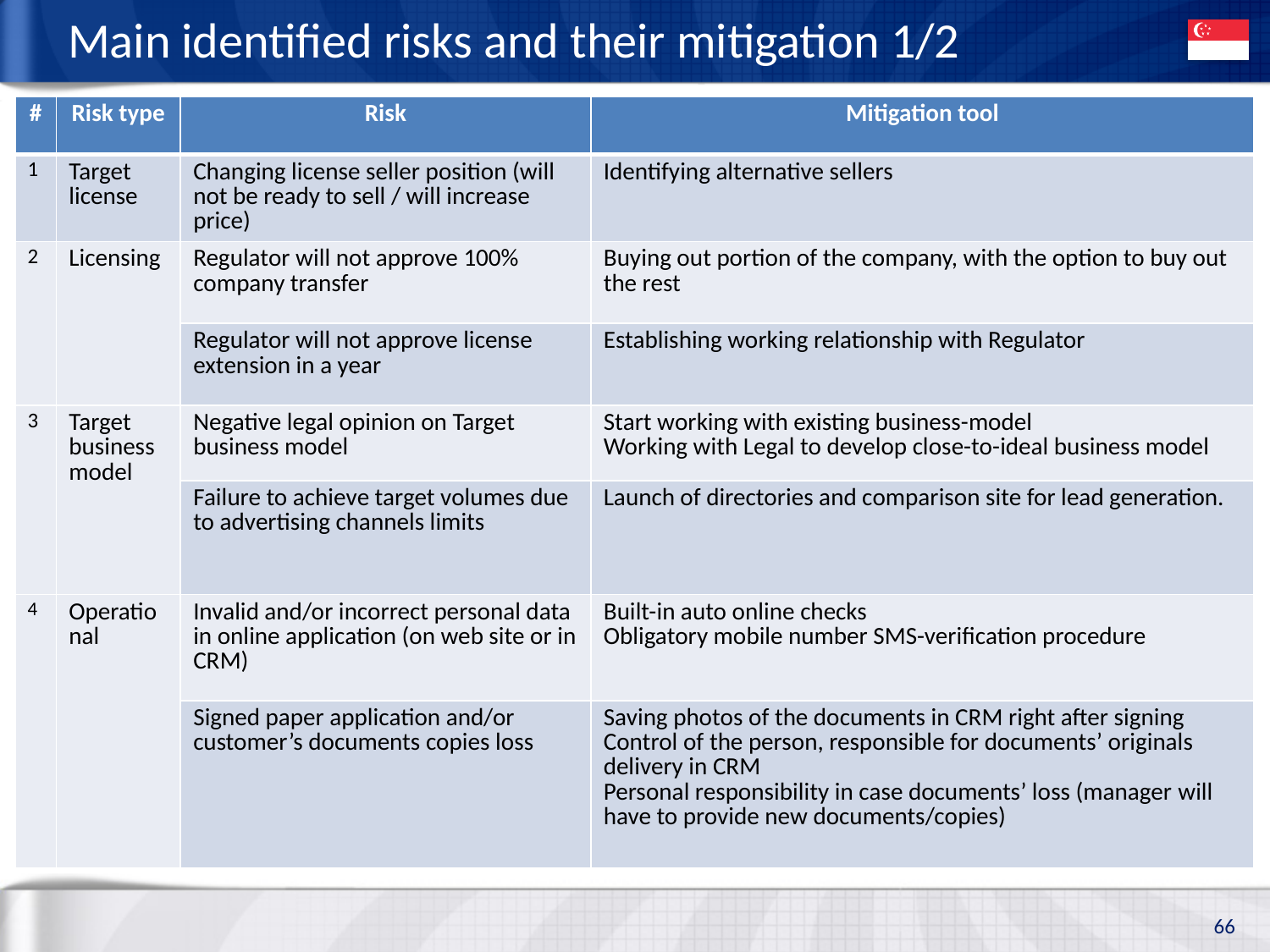

# Main identified risks and their mitigation 1/2
| # | Risk type | Risk | Mitigation tool |
| --- | --- | --- | --- |
| 1 | Target license | Changing license seller position (will not be ready to sell / will increase price) | Identifying alternative sellers |
| 2 | Licensing | Regulator will not approve 100% company transfer | Buying out portion of the company, with the option to buy out the rest |
|  |  | Regulator will not approve license extension in a year | Establishing working relationship with Regulator |
| 3 | Target business model | Negative legal opinion on Target business model | Start working with existing business-model Working with Legal to develop close-to-ideal business model |
|  |  | Failure to achieve target volumes due to advertising channels limits | Launch of directories and comparison site for lead generation. |
| 4 | Operational | Invalid and/or incorrect personal data in online application (on web site or in CRM) | Built-in auto online checks Obligatory mobile number SMS-verification procedure |
|  |  | Signed paper application and/or customer’s documents copies loss | Saving photos of the documents in CRM right after signing Control of the person, responsible for documents’ originals delivery in CRM Personal responsibility in case documents’ loss (manager will have to provide new documents/copies) |
66